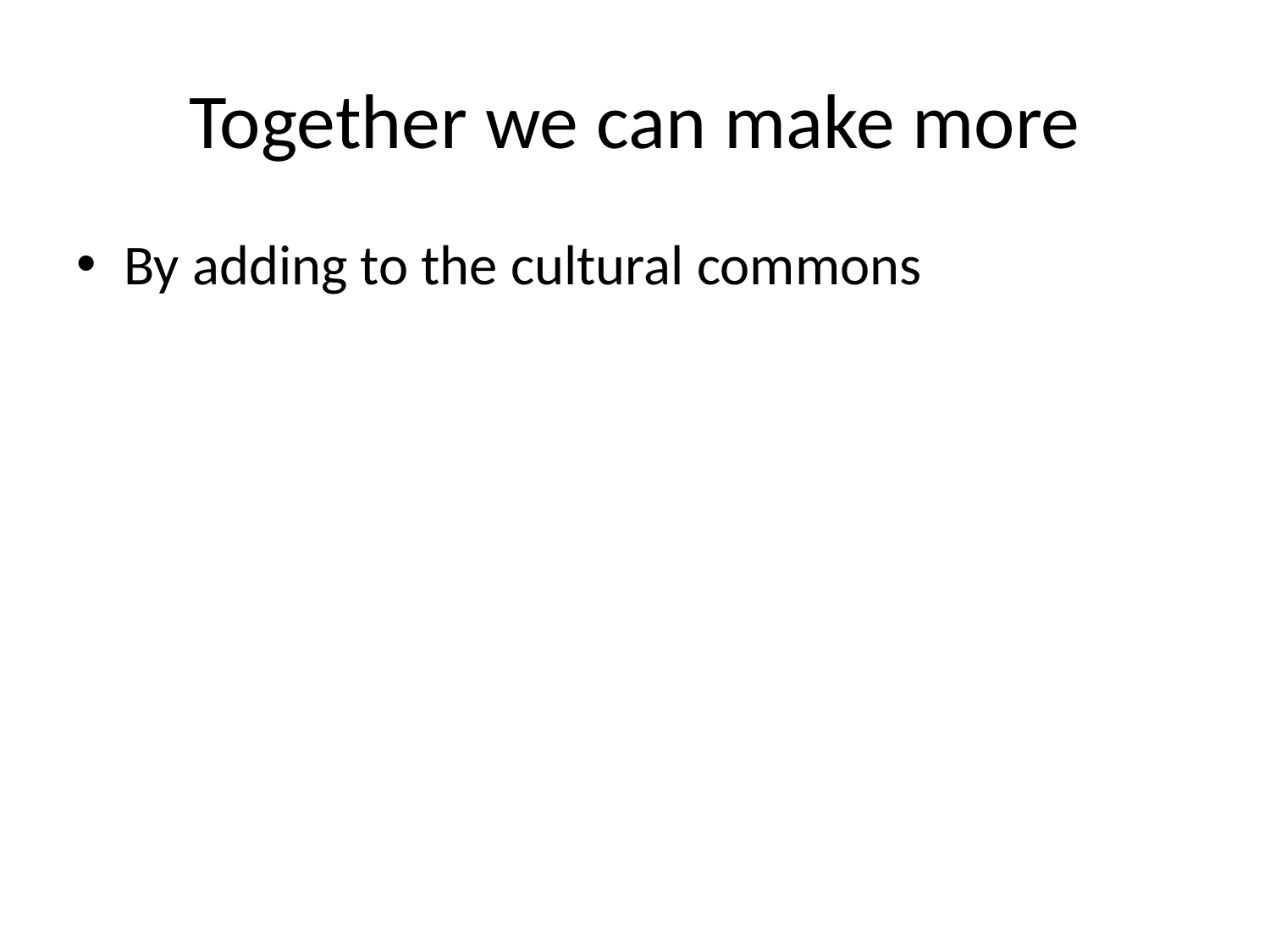

# Together we can make more
By adding to the cultural commons